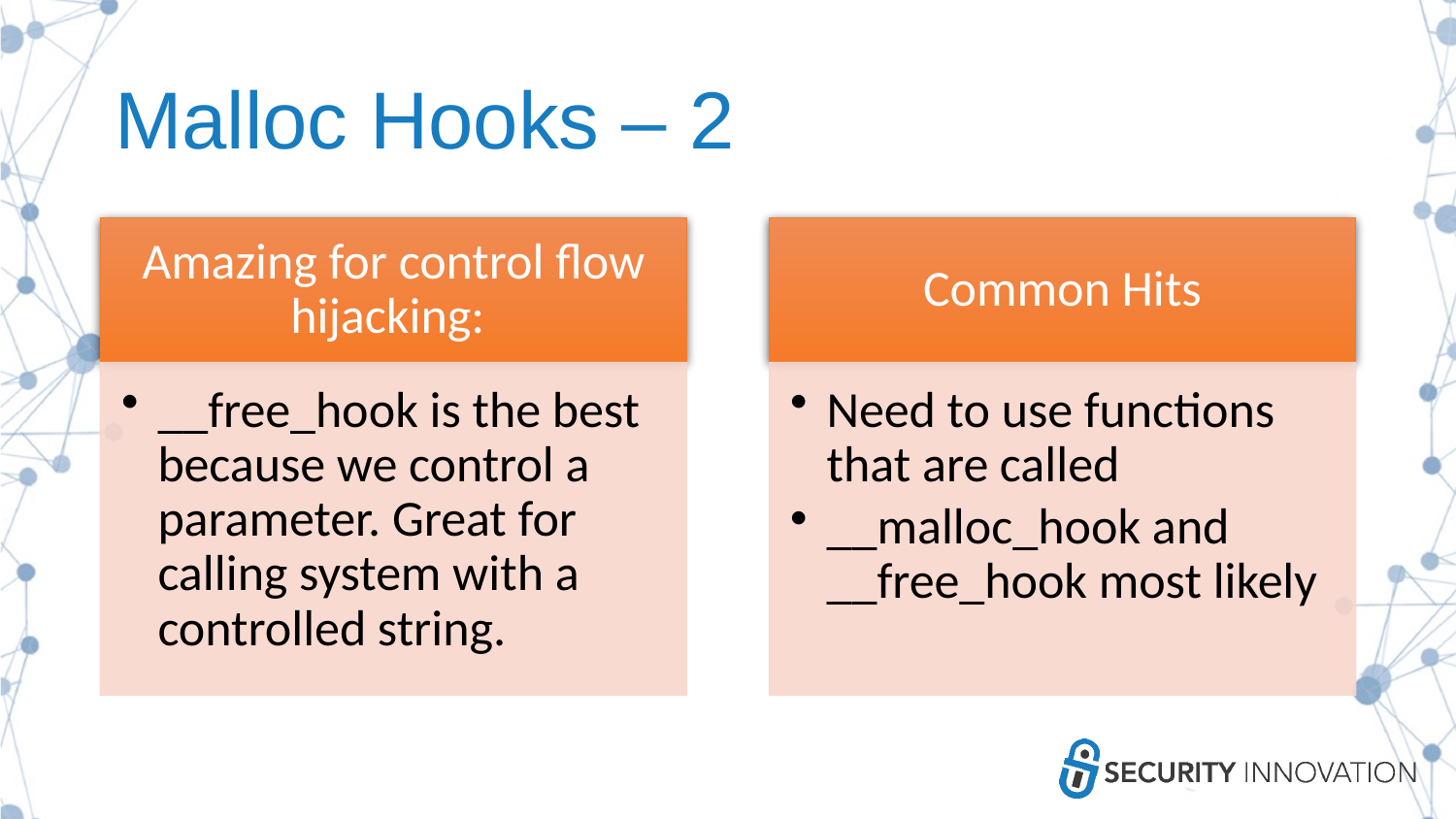

# Malloc Hooks – 2
Amazing for control flow hijacking:
__free_hook is the best because we control a parameter. Great for calling system with a controlled string.
Common Hits
Need to use functions that are called
__malloc_hook and __free_hook most likely